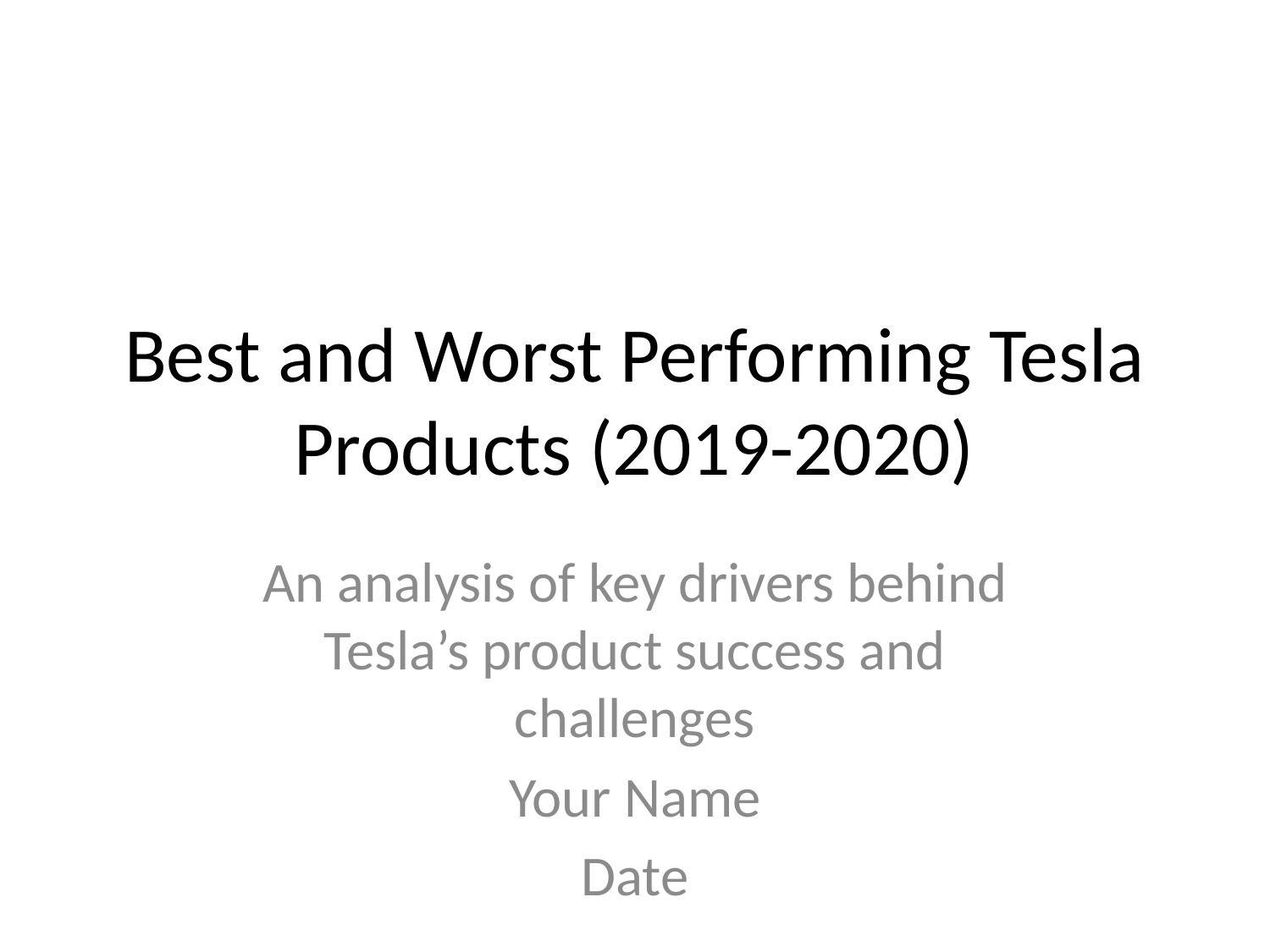

# Best and Worst Performing Tesla Products (2019-2020)
An analysis of key drivers behind Tesla’s product success and challenges
Your Name
Date